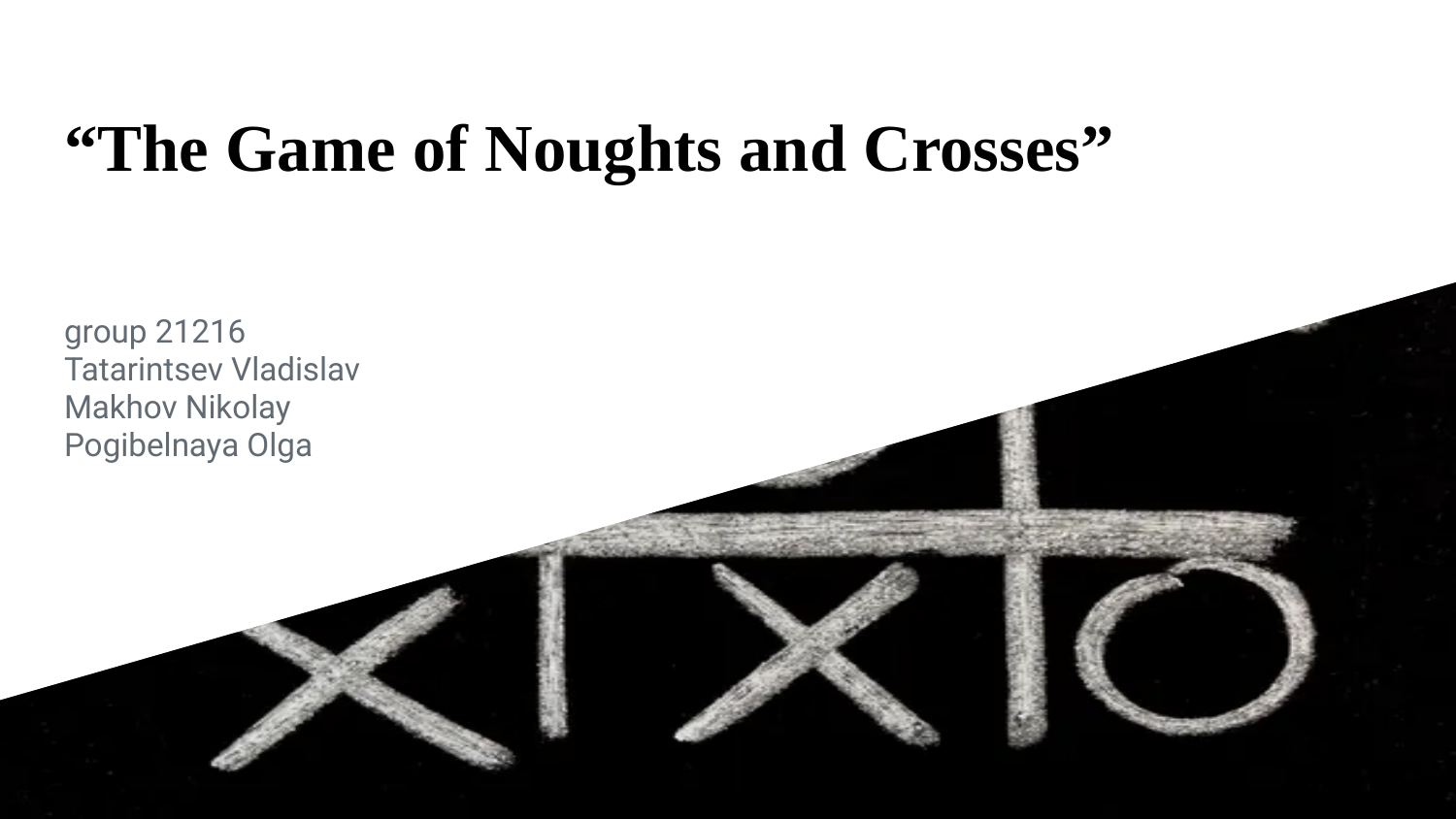

# “The Game of Noughts and Crosses”
group 21216
Tatarintsev Vladislav
Makhov Nikolay
Pogibelnaya Olga